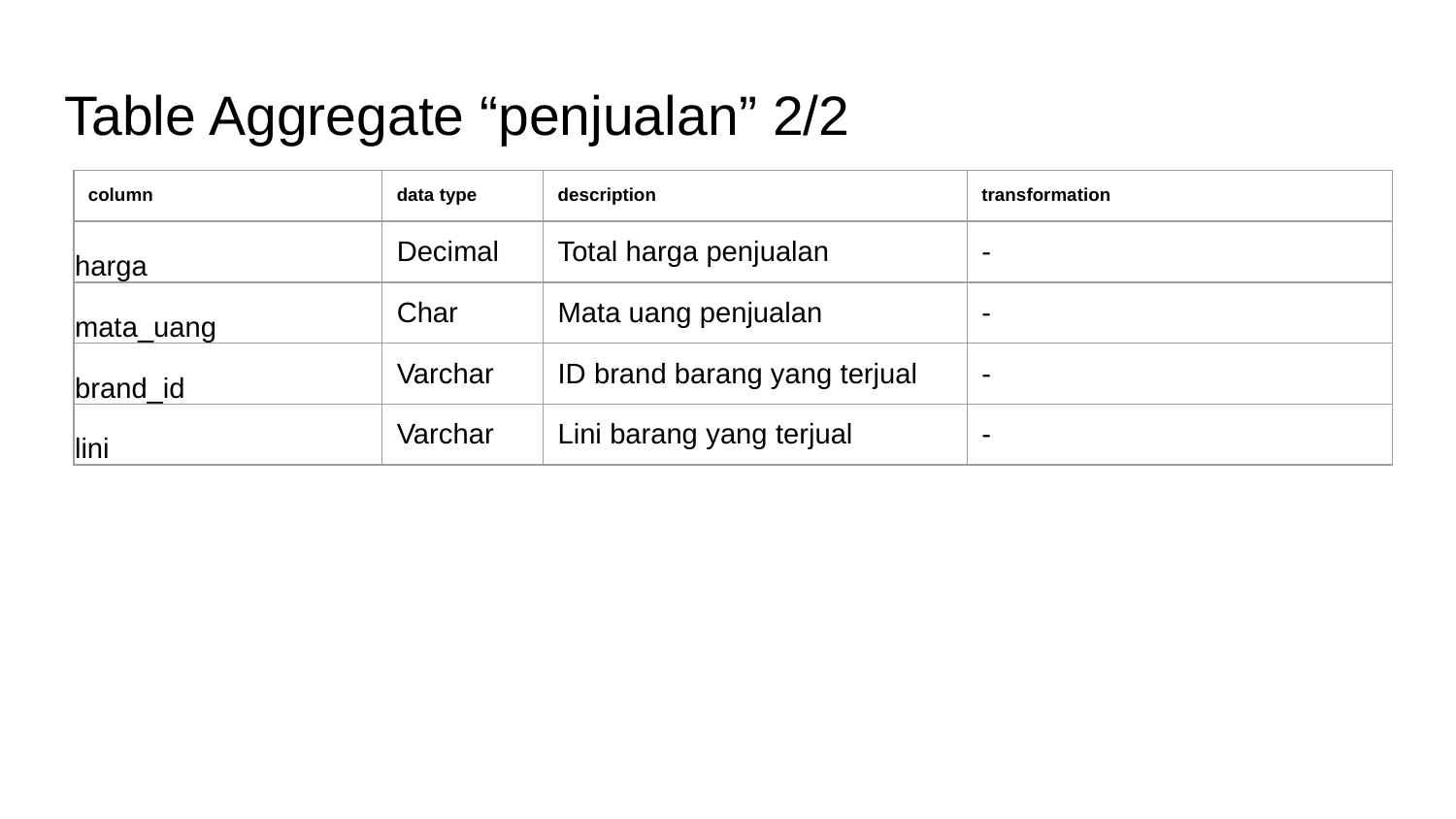

# Table Aggregate “penjualan” 2/2
| column | data type | description | transformation |
| --- | --- | --- | --- |
| harga | Decimal | Total harga penjualan | - |
| mata\_uang | Char | Mata uang penjualan | - |
| brand\_id | Varchar | ID brand barang yang terjual | - |
| lini | Varchar | Lini barang yang terjual | - |